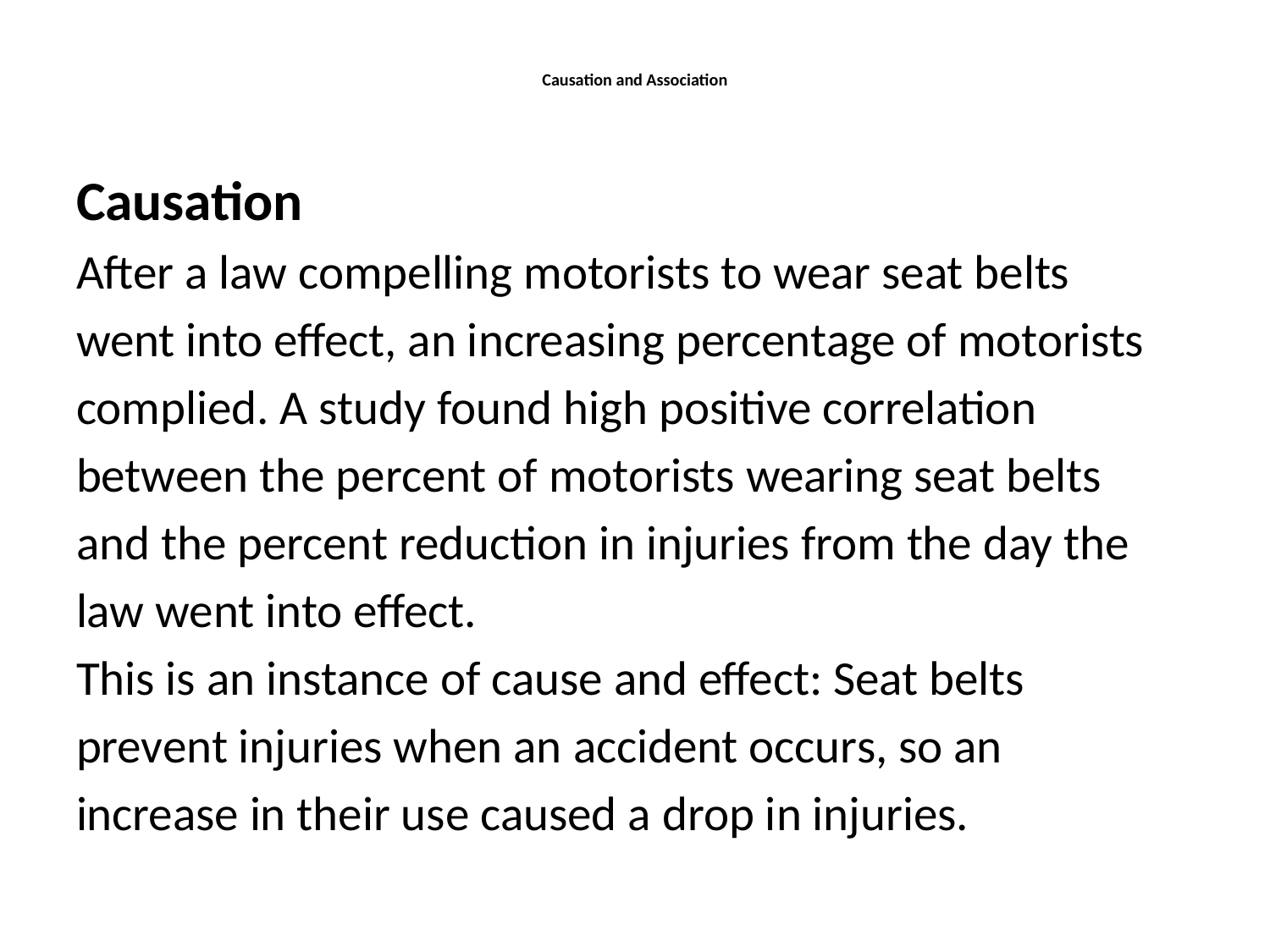

# Causation and Association
Causation
After a law compelling motorists to wear seat belts
went into effect, an increasing percentage of motorists
complied. A study found high positive correlation
between the percent of motorists wearing seat belts
and the percent reduction in injuries from the day the
law went into effect.
This is an instance of cause and effect: Seat belts
prevent injuries when an accident occurs, so an
increase in their use caused a drop in injuries.